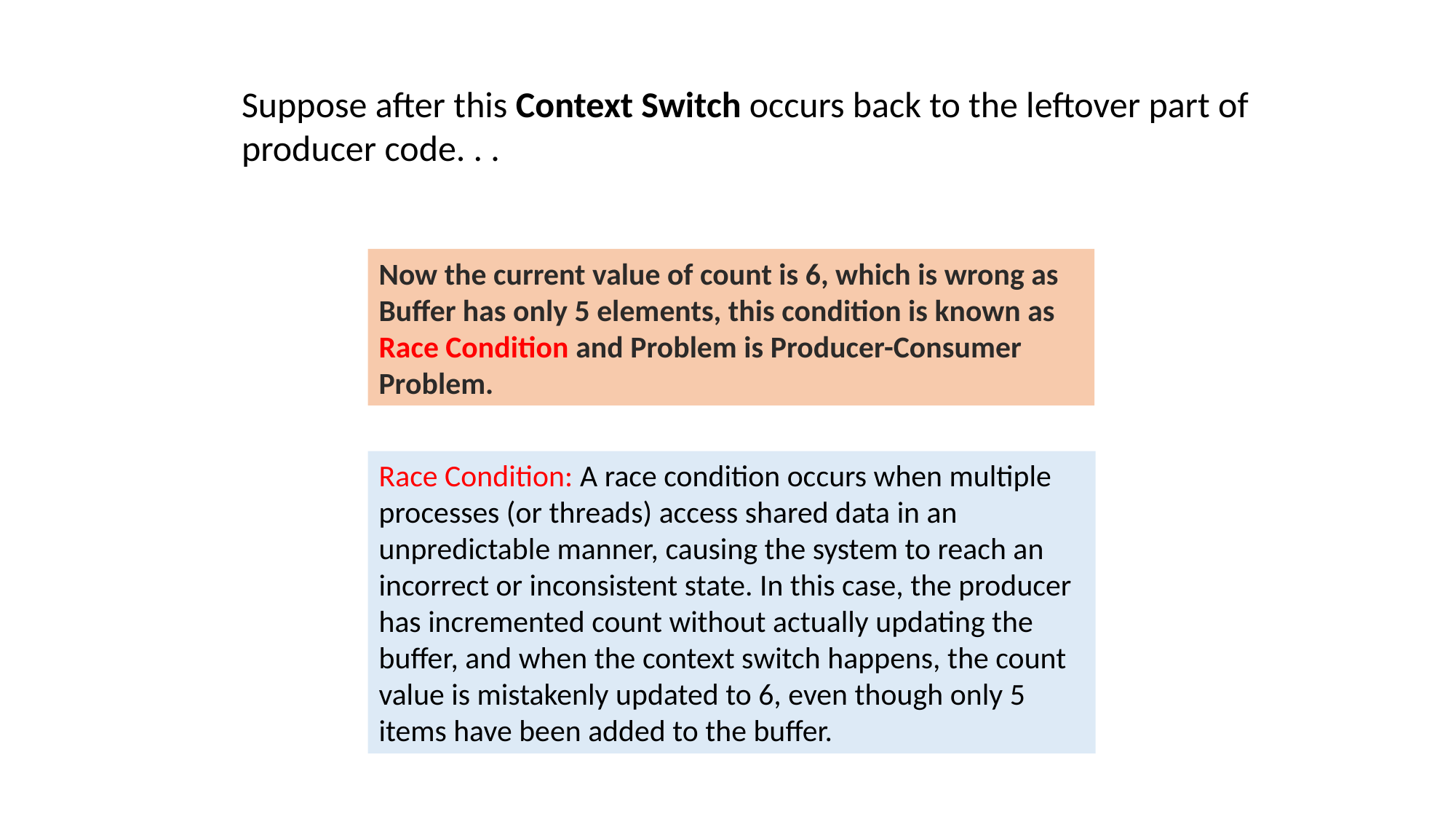

Suppose after this Context Switch occurs back to the leftover part of producer code. . .
Now the current value of count is 6, which is wrong as Buffer has only 5 elements, this condition is known as Race Condition and Problem is Producer-Consumer Problem.
Race Condition: A race condition occurs when multiple processes (or threads) access shared data in an unpredictable manner, causing the system to reach an incorrect or inconsistent state. In this case, the producer has incremented count without actually updating the buffer, and when the context switch happens, the count value is mistakenly updated to 6, even though only 5 items have been added to the buffer.